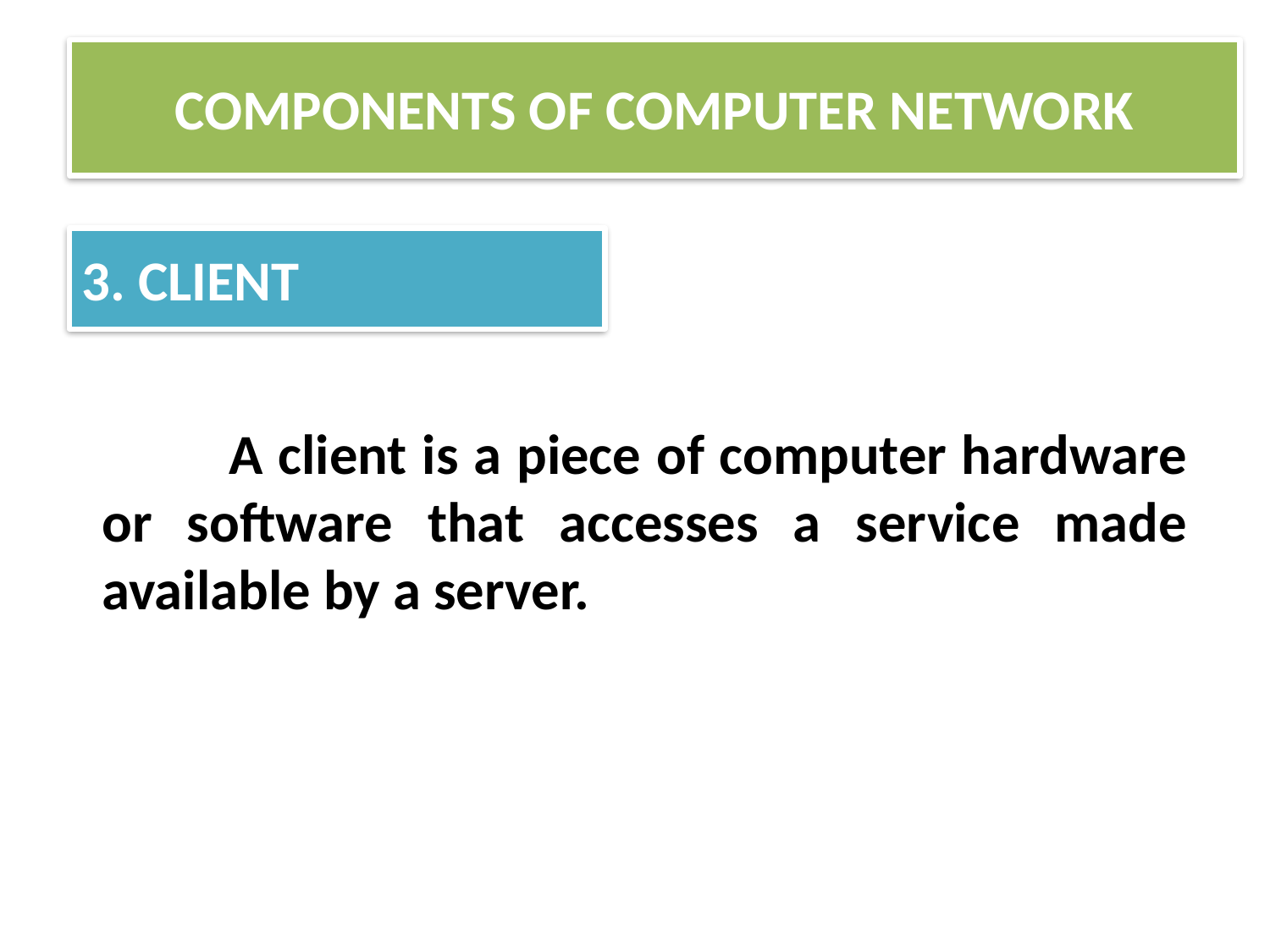

COMPONENTS OF COMPUTER NETWORK
3. CLIENT
	A client is a piece of computer hardware or software that accesses a service made available by a server.